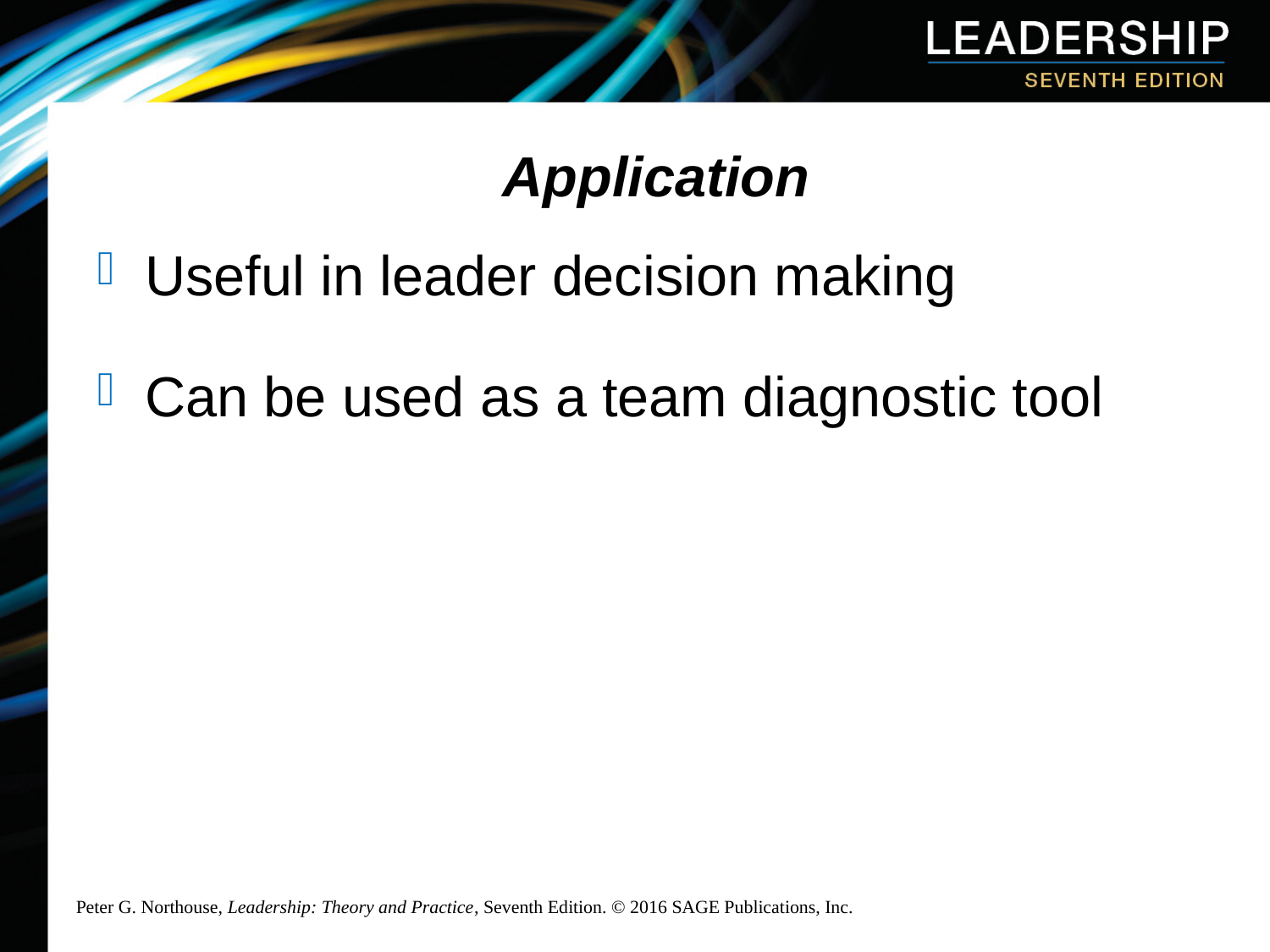

# Application
Useful in leader decision making
Can be used as a team diagnostic tool
Peter G. Northouse, Leadership: Theory and Practice, Seventh Edition. © 2016 SAGE Publications, Inc.